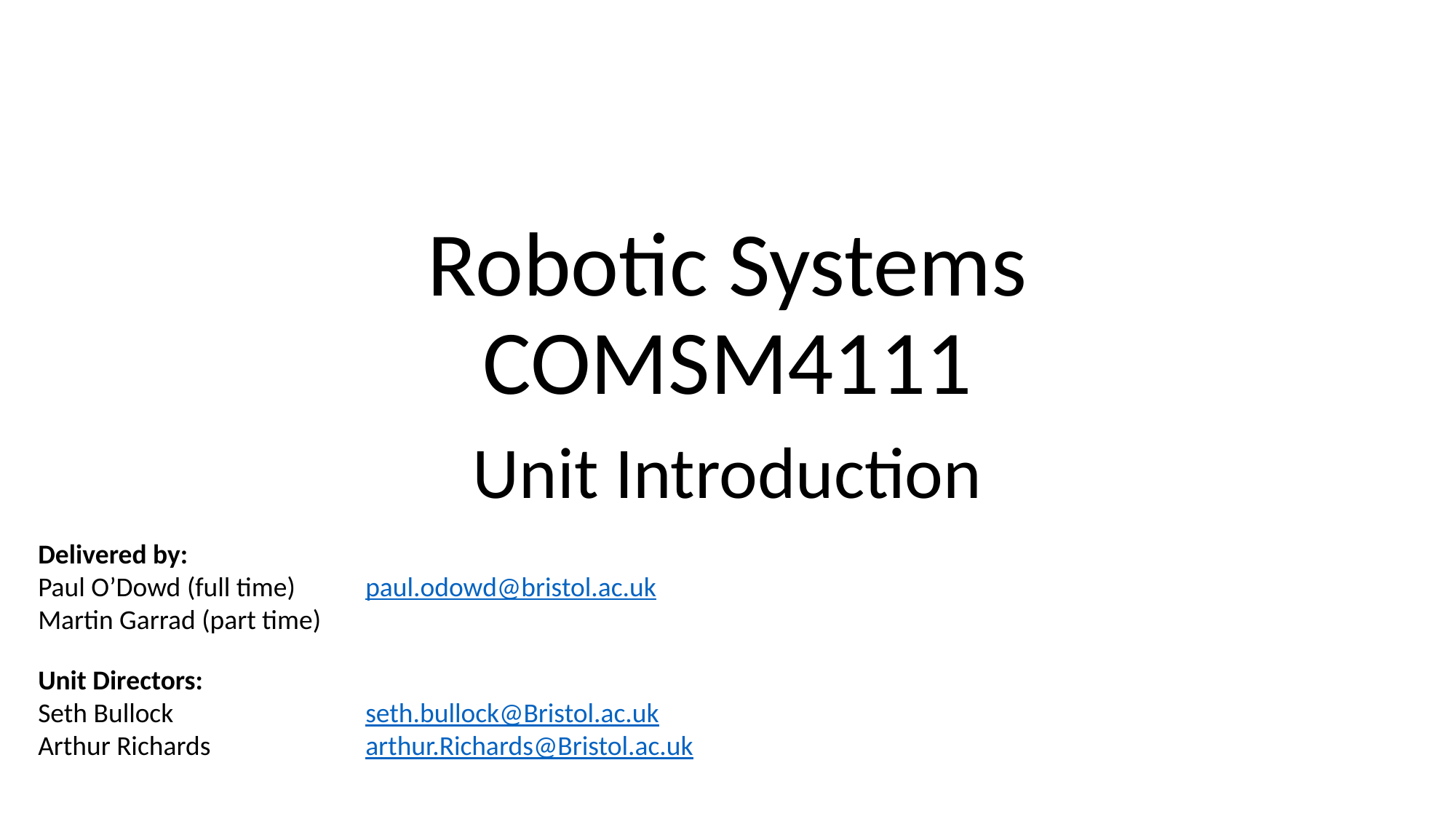

# Robotic Systems COMSM4111
Unit Introduction

Delivered by:
Paul O’Dowd (full time) 	paul.odowd@bristol.ac.uk
Martin Garrad (part time)
Unit Directors:
Seth Bullock		seth.bullock@Bristol.ac.uk
Arthur Richards 		arthur.Richards@Bristol.ac.uk